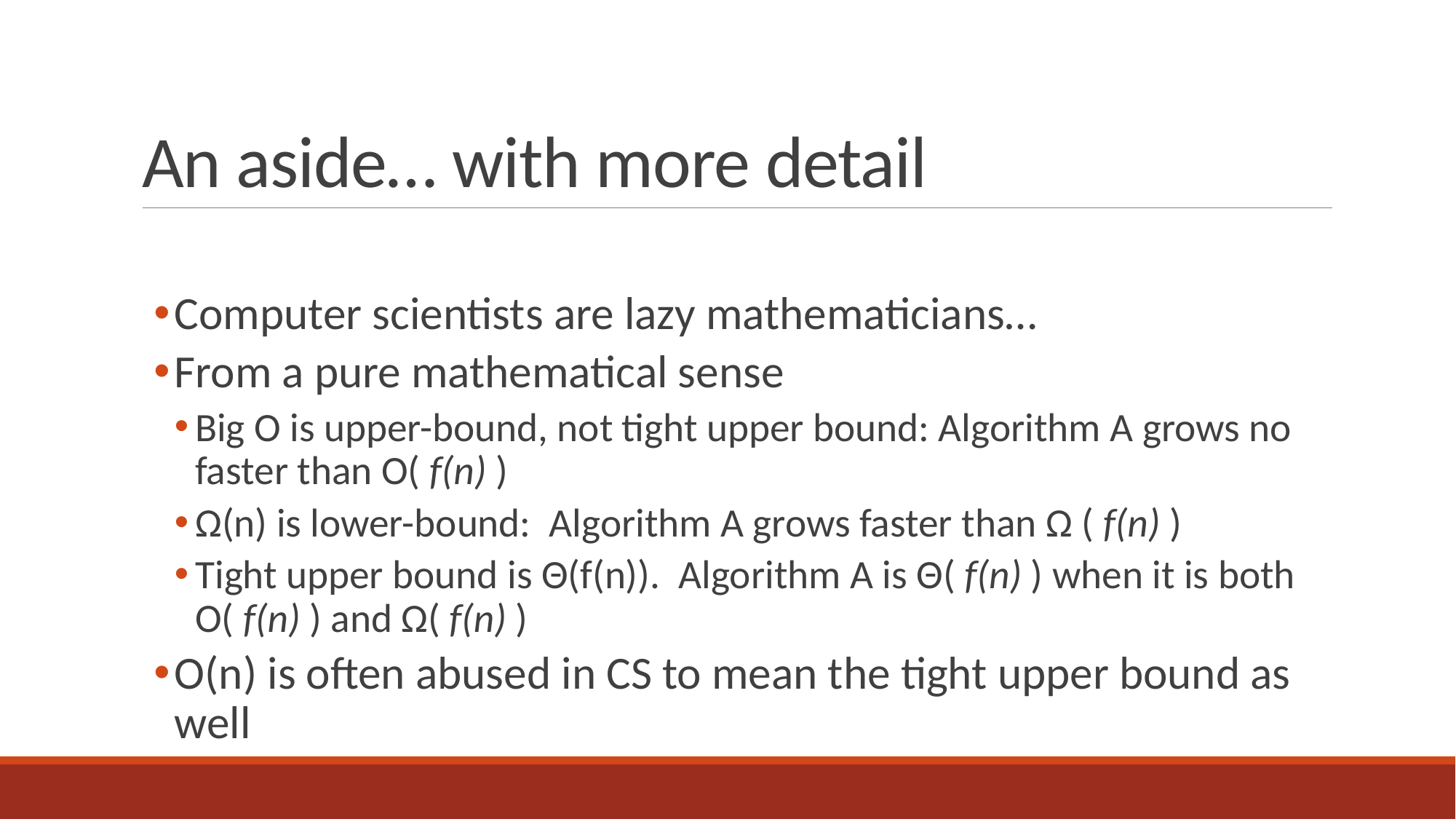

# An aside… with more detail

Computer scientists are lazy mathematicians…
From a pure mathematical sense
Big O is upper-bound, not tight upper bound: Algorithm A grows no faster than O( f(n) )
Ω(n) is lower-bound:  Algorithm A grows faster than Ω ( f(n) )
Tight upper bound is Θ(f(n)).  Algorithm A is Θ( f(n) ) when it is both O( f(n) ) and Ω( f(n) )
O(n) is often abused in CS to mean the tight upper bound as well